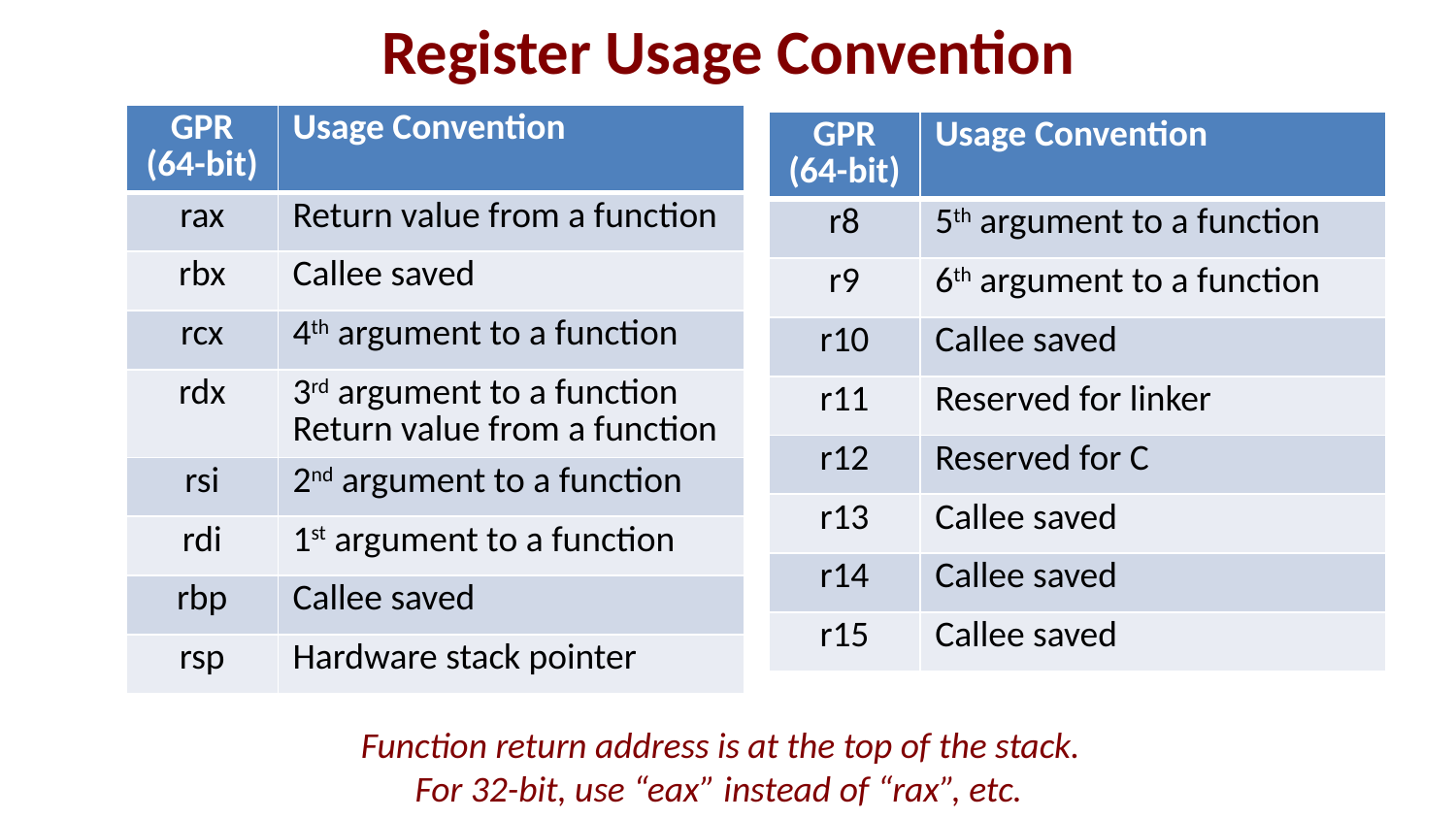

# Register Usage Convention
| GPR (64-bit) | Usage Convention |
| --- | --- |
| rax | Return value from a function |
| rbx | Callee saved |
| rcx | 4th argument to a function |
| rdx | 3rd argument to a function Return value from a function |
| rsi | 2nd argument to a function |
| rdi | 1st argument to a function |
| rbp | Callee saved |
| rsp | Hardware stack pointer |
| GPR (64-bit) | Usage Convention |
| --- | --- |
| r8 | 5th argument to a function |
| r9 | 6th argument to a function |
| r10 | Callee saved |
| r11 | Reserved for linker |
| r12 | Reserved for C |
| r13 | Callee saved |
| r14 | Callee saved |
| r15 | Callee saved |
Function return address is at the top of the stack.
For 32-bit, use “eax” instead of “rax”, etc.